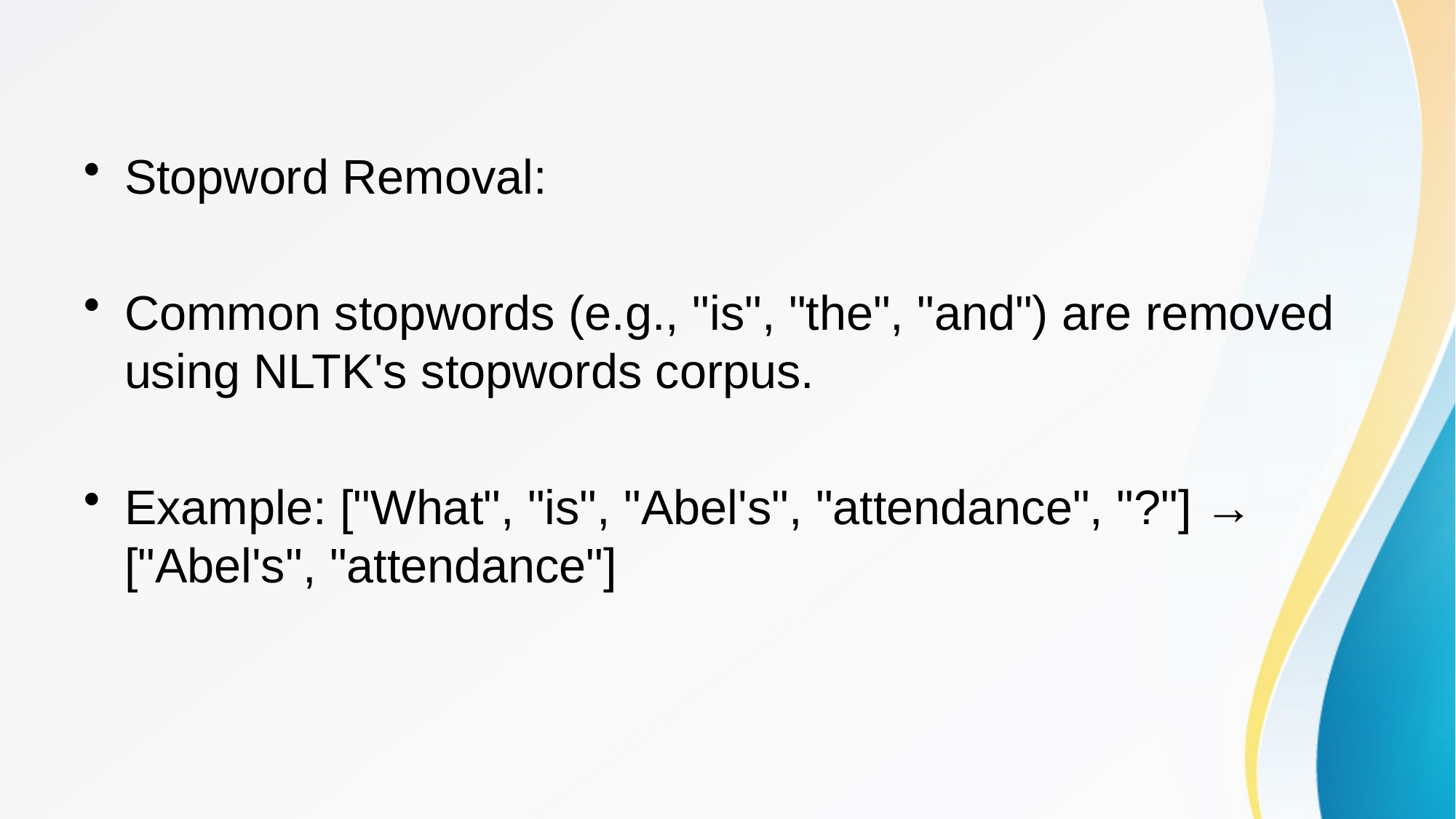

#
Stopword Removal:

Common stopwords (e.g., "is", "the", "and") are removed using NLTK's stopwords corpus.

Example: ["What", "is", "Abel's", "attendance", "?"] → ["Abel's", "attendance"]